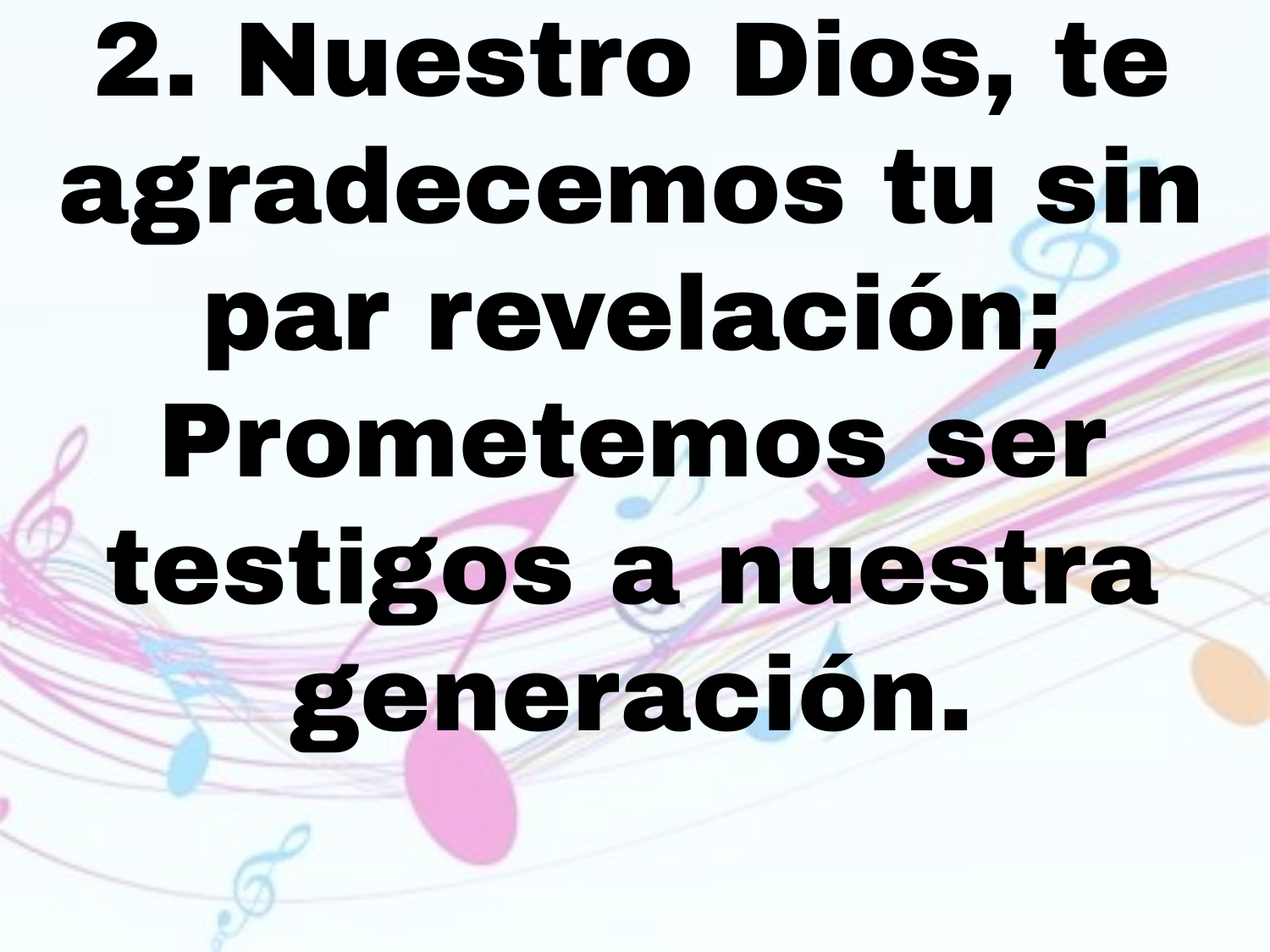

2. Nuestro Dios, te agradecemos tu sin par revelación; Prometemos ser testigos a nuestra generación.